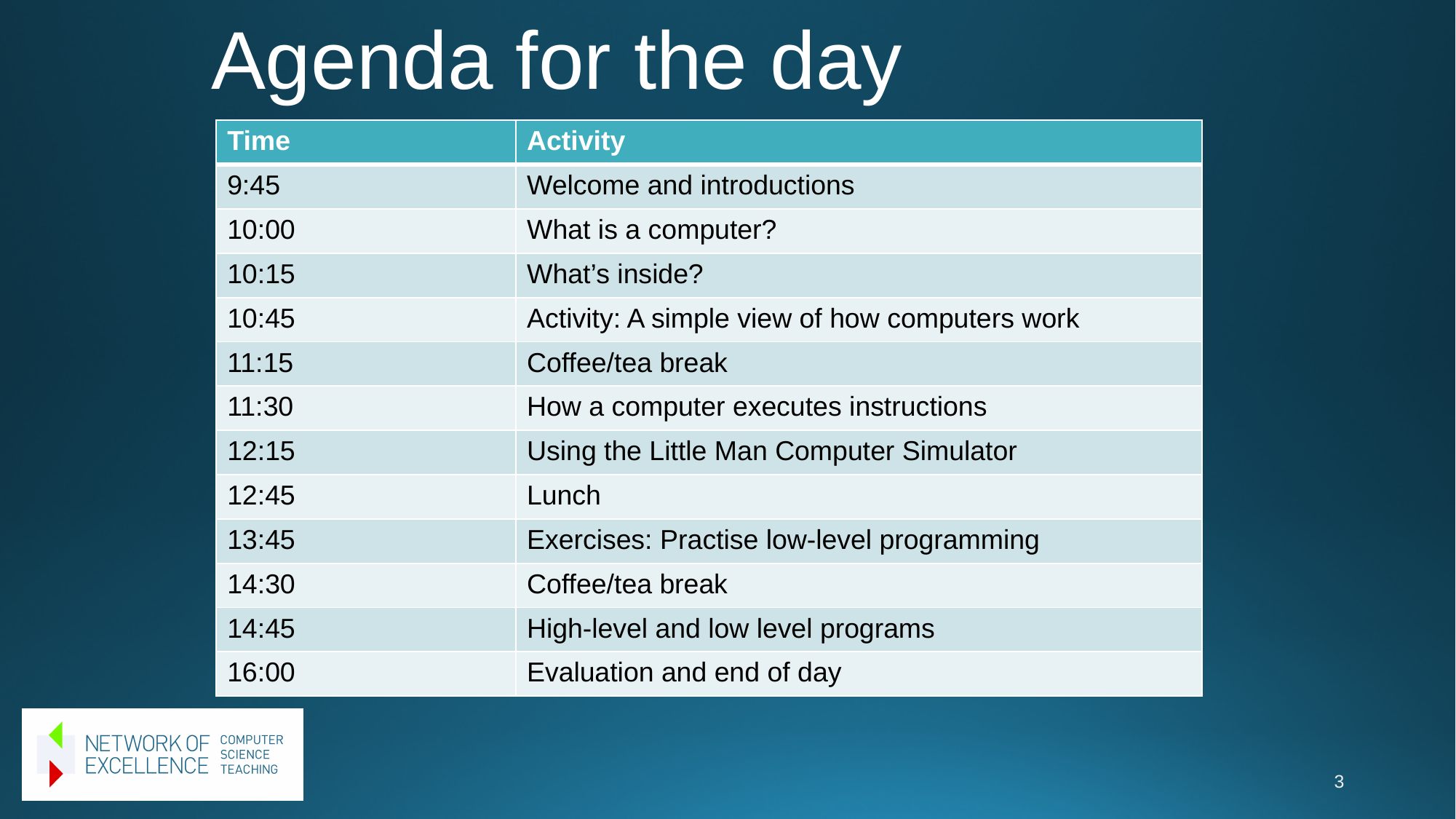

# Agenda for the day
| Time | Activity |
| --- | --- |
| 9:45 | Welcome and introductions |
| 10:00 | What is a computer? |
| 10:15 | What’s inside? |
| 10:45 | Activity: A simple view of how computers work |
| 11:15 | Coffee/tea break |
| 11:30 | How a computer executes instructions |
| 12:15 | Using the Little Man Computer Simulator |
| 12:45 | Lunch |
| 13:45 | Exercises: Practise low-level programming |
| 14:30 | Coffee/tea break |
| 14:45 | High-level and low level programs |
| 16:00 | Evaluation and end of day |
3